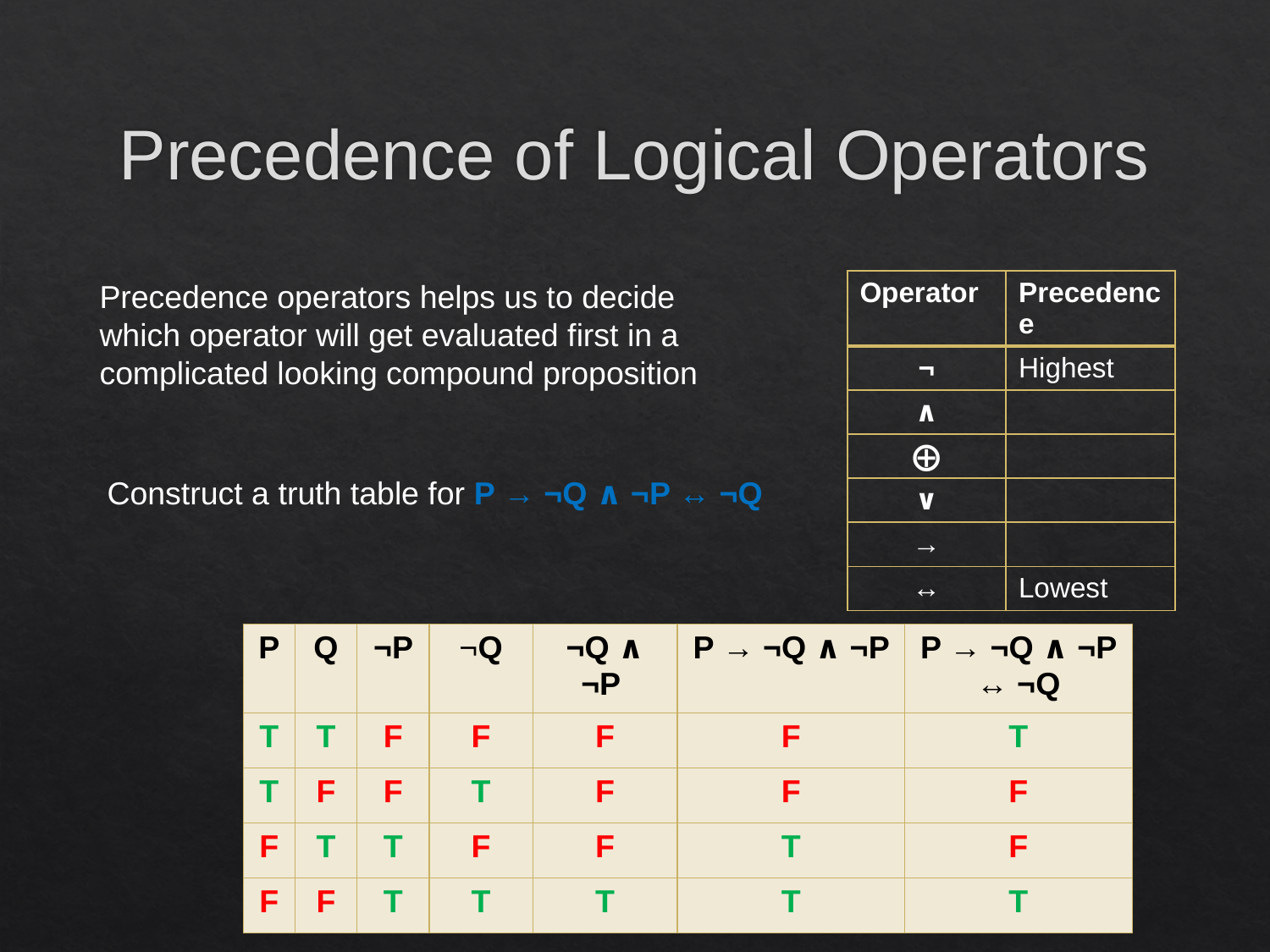

# Precedence of Logical Operators
Precedence operators helps us to decide which operator will get evaluated first in a complicated looking compound proposition
| Operator | Precedence |
| --- | --- |
| ¬ | Highest |
| ∧ |  |
| ⨁ |  |
| ∨ |  |
| → |  |
| ↔ | Lowest |
Construct a truth table for P → ¬Q ∧ ¬P ↔ ¬Q

| P | Q | ¬P | ¬Q | ¬Q ∧ ¬P | P → ¬Q ∧ ¬P | P → ¬Q ∧ ¬P ↔ ¬Q |
| --- | --- | --- | --- | --- | --- | --- |
| T | T | F | F | F | F | T |
| T | F | F | T | F | F | F |
| F | T | T | F | F | T | F |
| F | F | T | T | T | T | T |